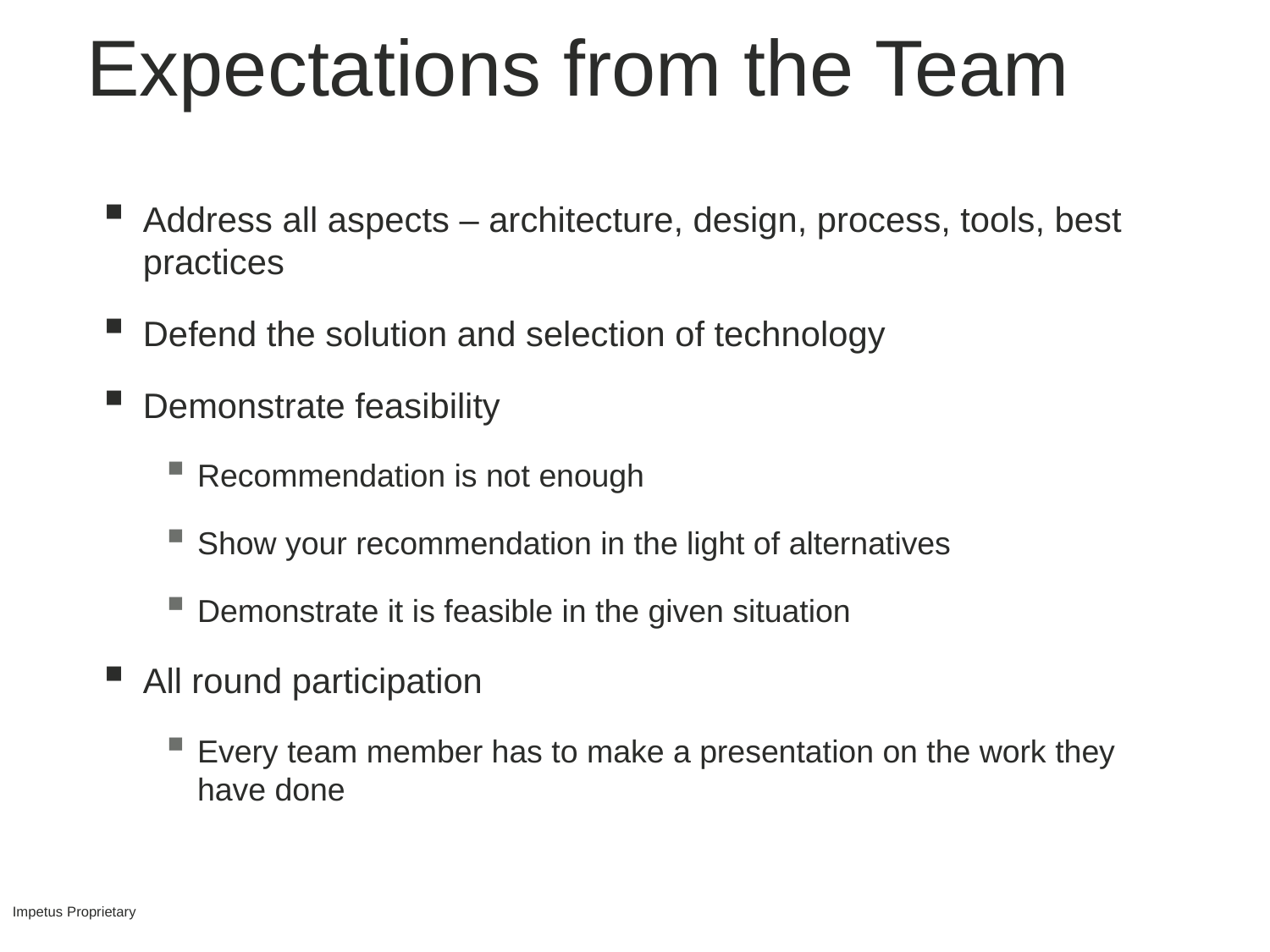

# Expectations from the Team
Address all aspects – architecture, design, process, tools, best practices
Defend the solution and selection of technology
Demonstrate feasibility
Recommendation is not enough
Show your recommendation in the light of alternatives
Demonstrate it is feasible in the given situation
All round participation
Every team member has to make a presentation on the work they have done

Impetus Proprietary